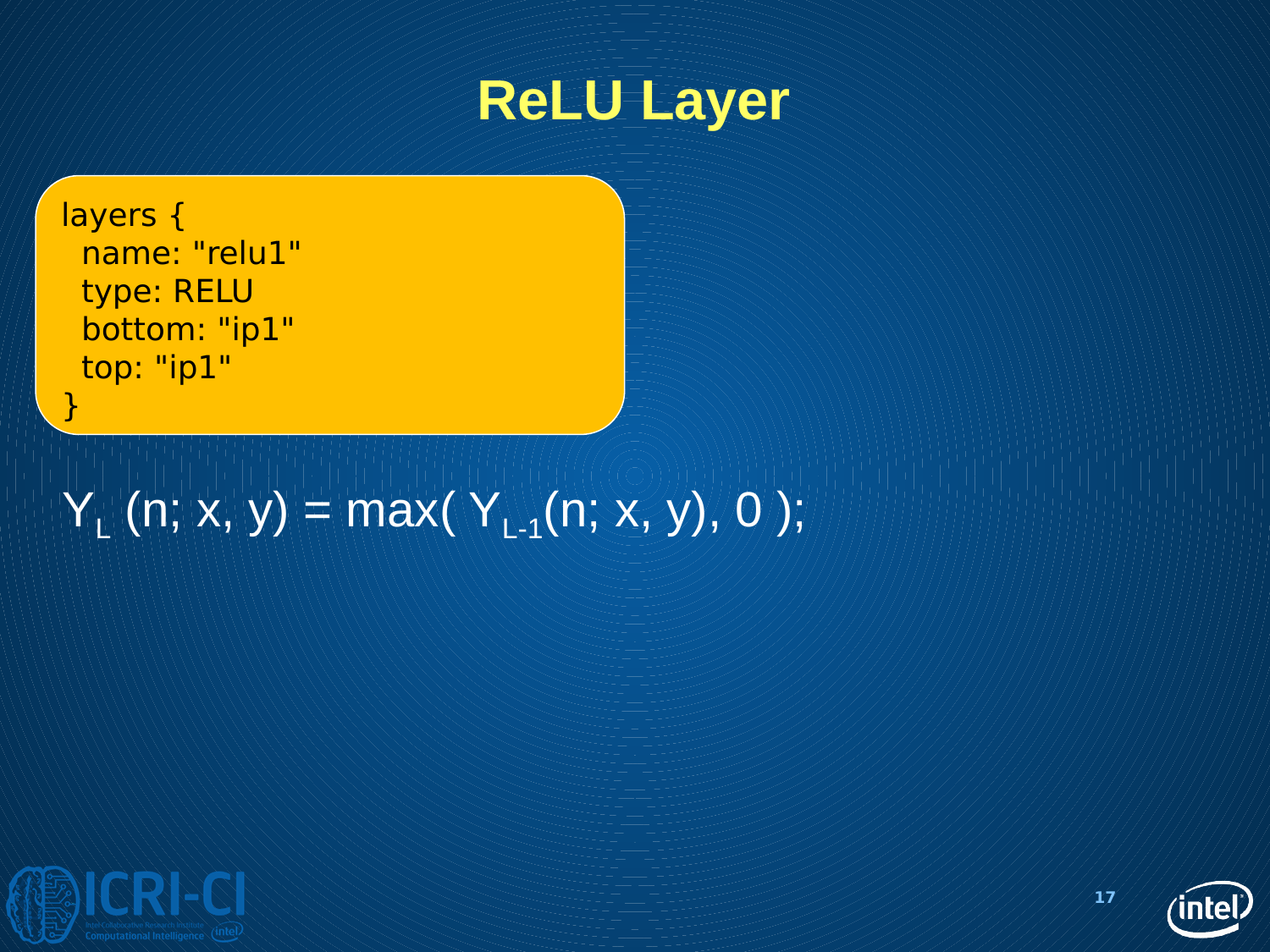

# ReLU Layer
layers {
  name: "relu1"
  type: RELU
  bottom: "ip1"
  top: "ip1"
}
YL (n; x, y) = max( YL-1(n; x, y), 0 );